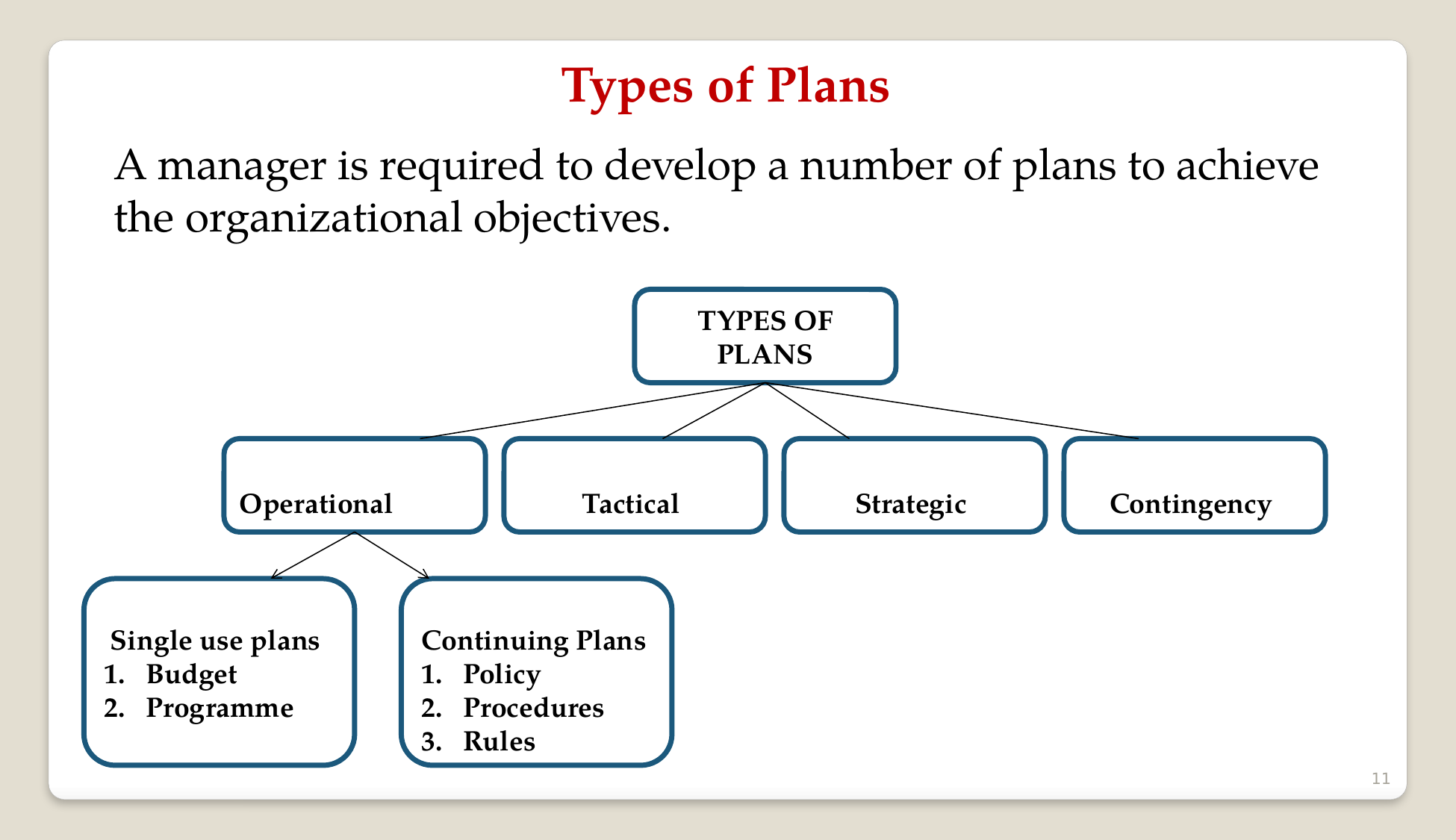

Types of Plans
A manager is required to develop a number of plans to achieve the organizational objectives.
TYPES OF PLANS

Operational

Tactical

Strategic

Contingency

Single use plans
Budget
Programme

Continuing Plans
Policy
Procedures
Rules
11